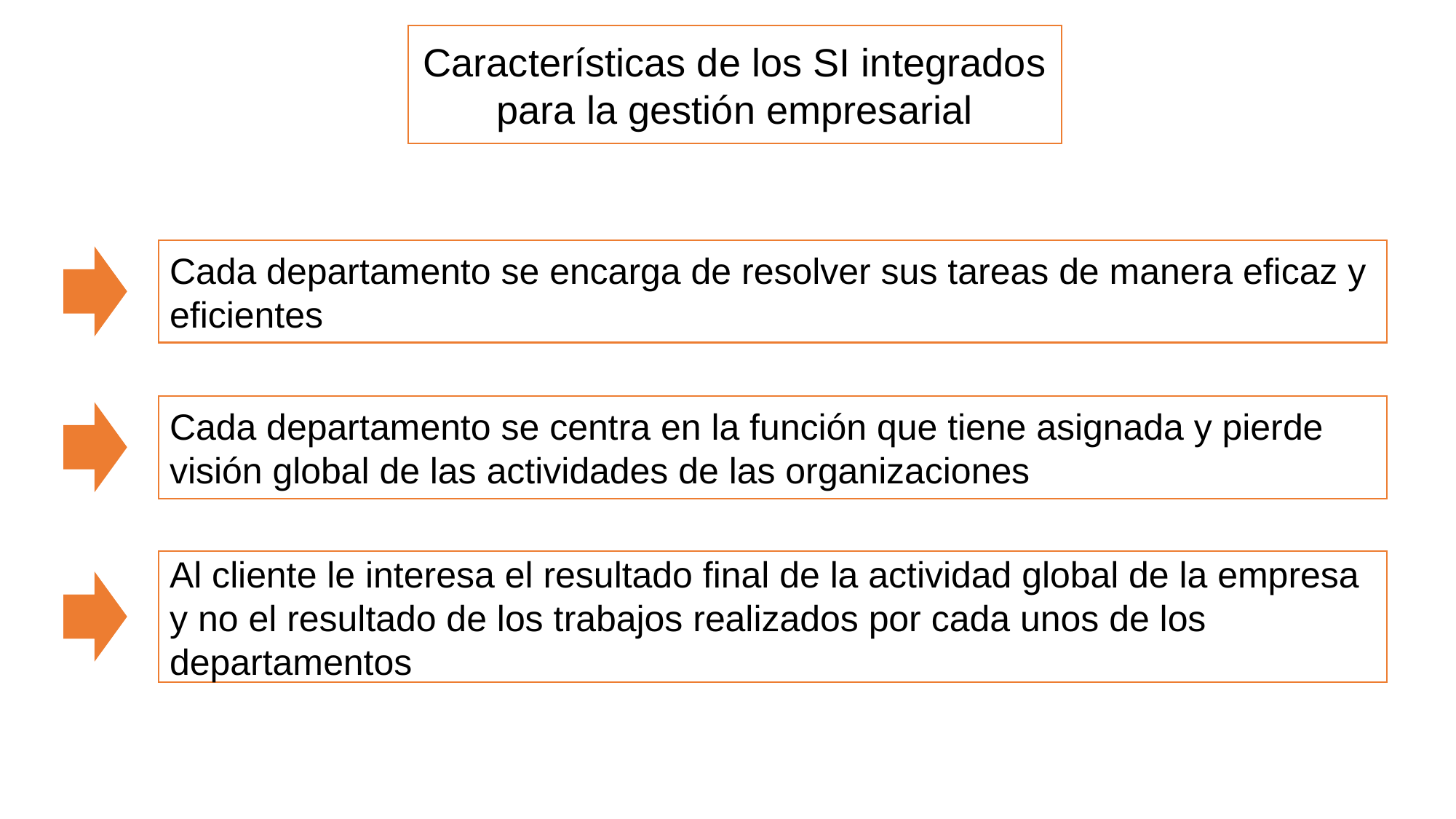

Características de los SI integrados para la gestión empresarial
Cada departamento se encarga de resolver sus tareas de manera eficaz y eficientes

Cada departamento se centra en la función que tiene asignada y pierde visión global de las actividades de las organizaciones

Al cliente le interesa el resultado final de la actividad global de la empresa y no el resultado de los trabajos realizados por cada unos de los departamentos